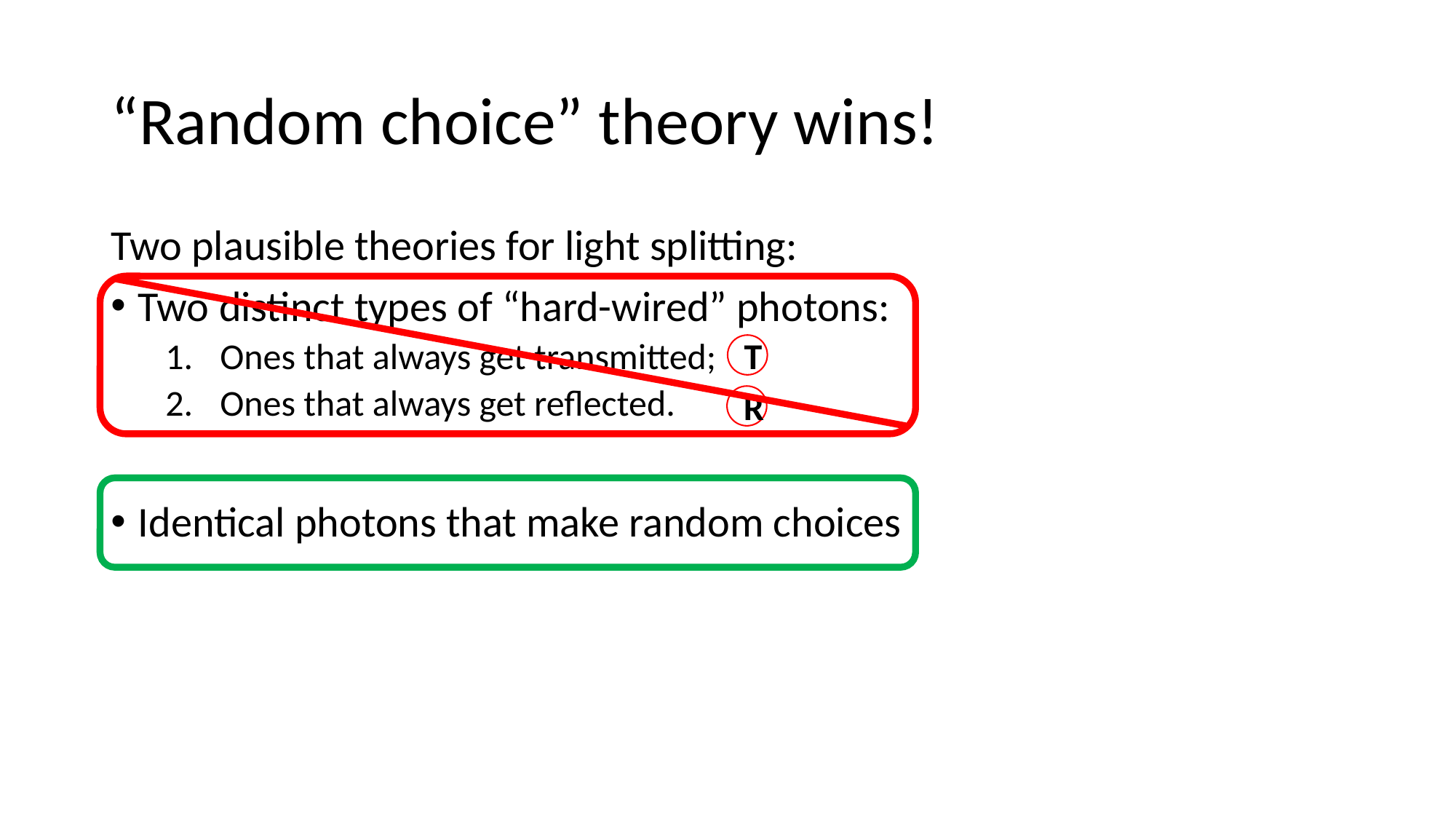

# “Random choice” theory wins!
Two plausible theories for light splitting:
Two distinct types of “hard-wired” photons:
Ones that always get transmitted;
Ones that always get reflected.

Identical photons that make random choices

T
R